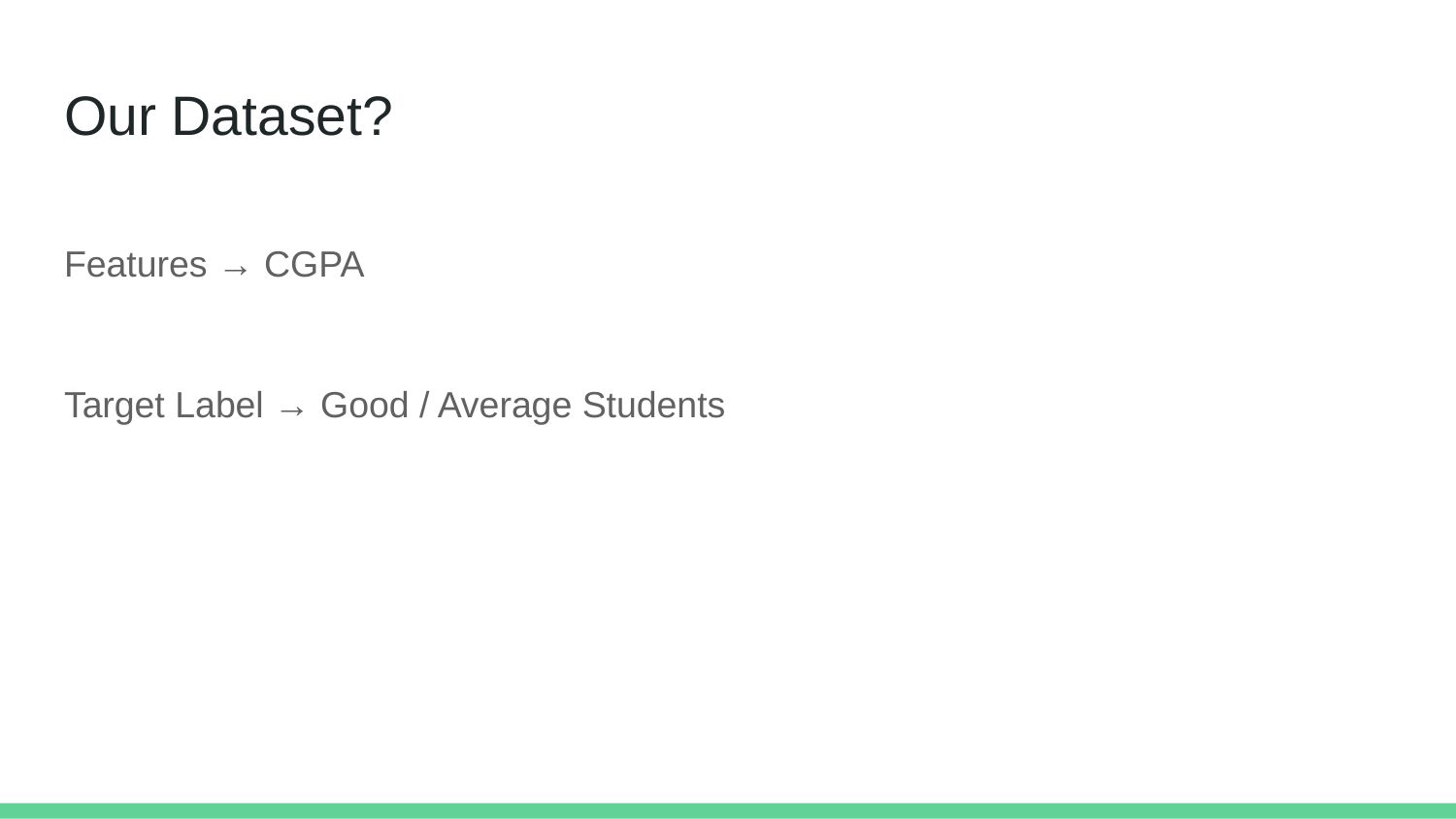

# Our Dataset?
Features → CGPA
Target Label → Good / Average Students